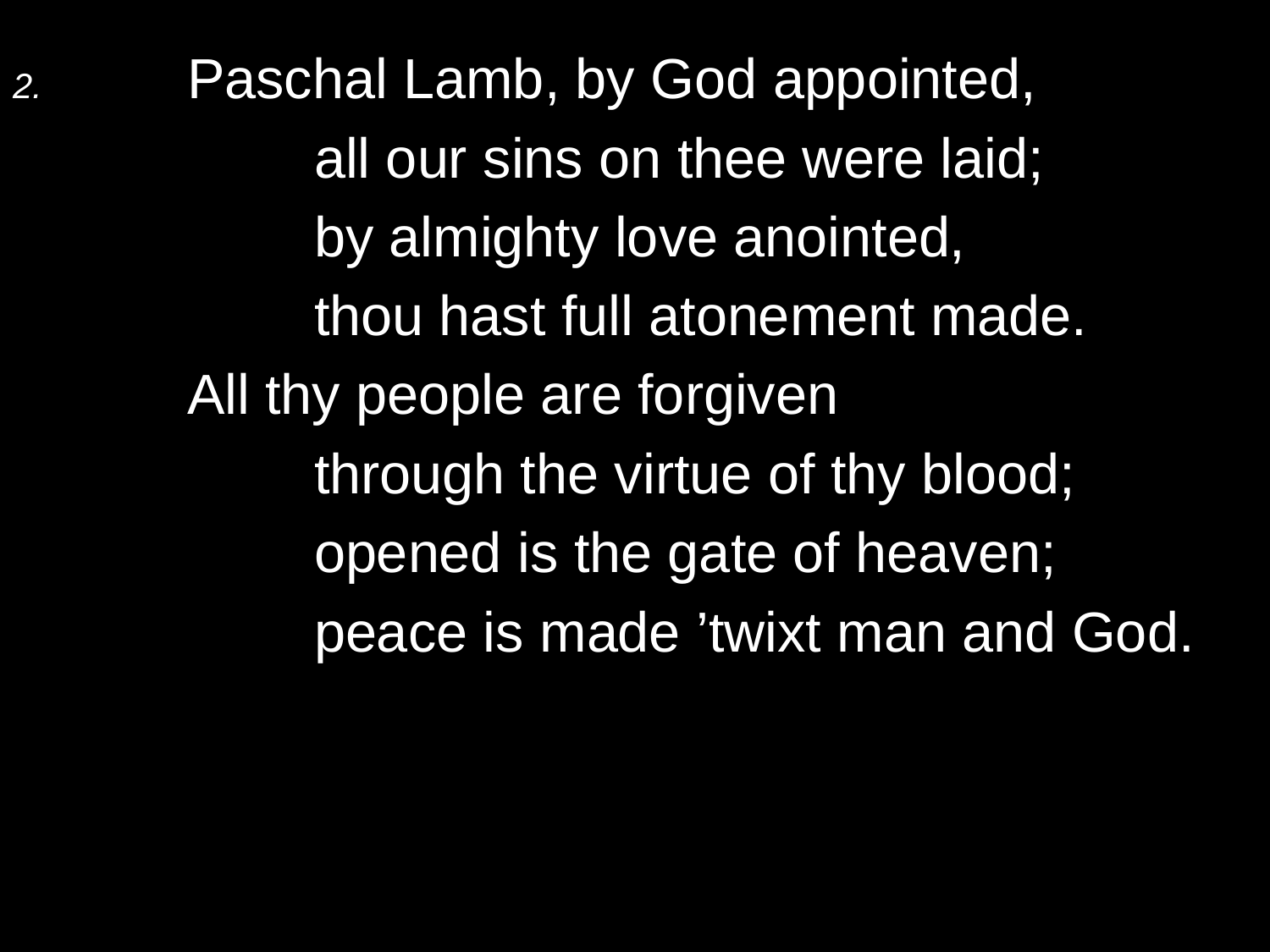

2.	Paschal Lamb, by God appointed,
		all our sins on thee were laid;
		by almighty love anointed,
		thou hast full atonement made.
	All thy people are forgiven
		through the virtue of thy blood;
		opened is the gate of heaven;
		peace is made ’twixt man and God.